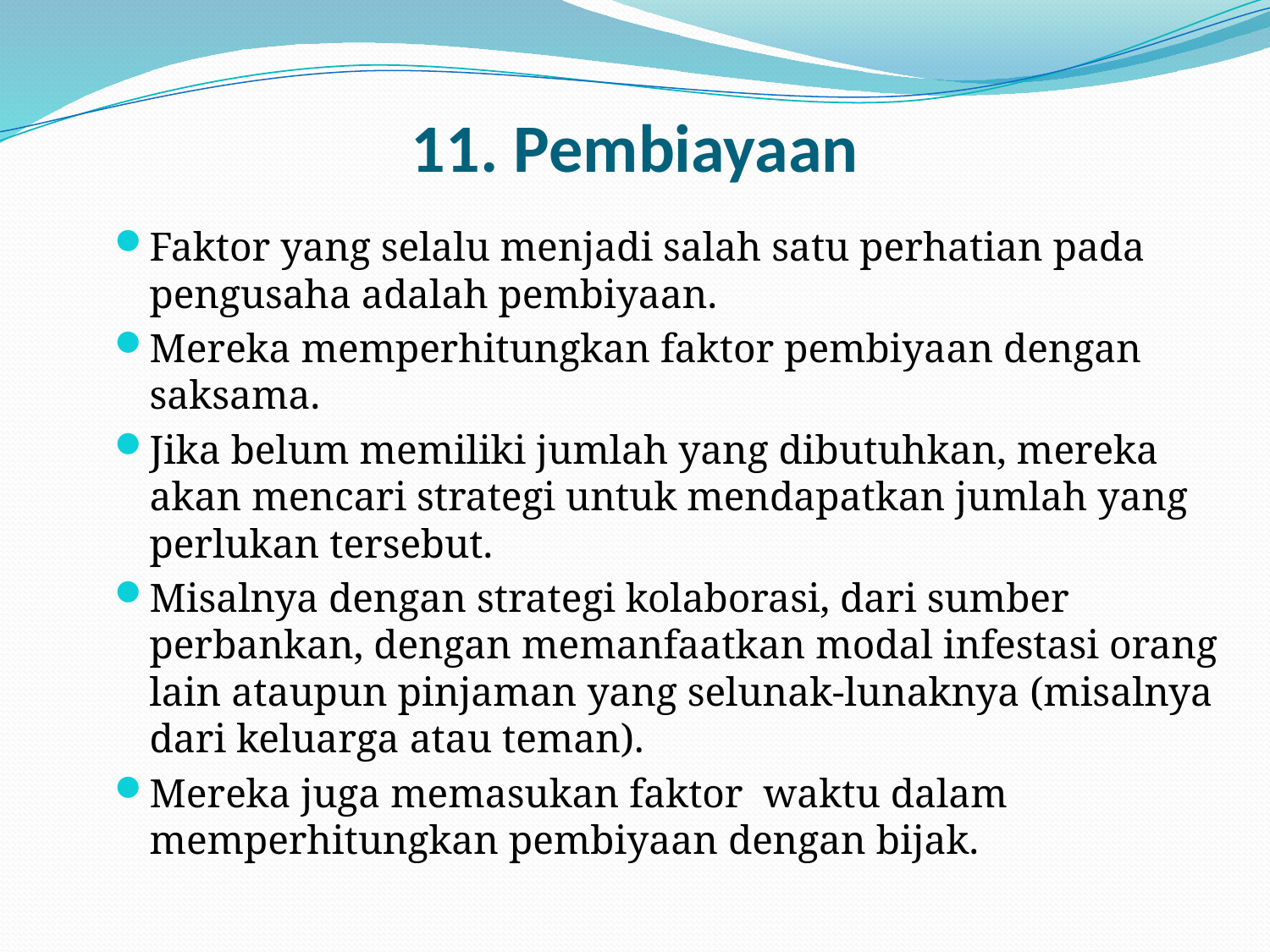

# 11. Pembiayaan
Faktor yang selalu menjadi salah satu perhatian pada pengusaha adalah pembiyaan.
Mereka memperhitungkan faktor pembiyaan dengan saksama.
Jika belum memiliki jumlah yang dibutuhkan, mereka akan mencari strategi untuk mendapatkan jumlah yang perlukan tersebut.
Misalnya dengan strategi kolaborasi, dari sumber perbankan, dengan memanfaatkan modal infestasi orang lain ataupun pinjaman yang selunak-lunaknya (misalnya dari keluarga atau teman).
Mereka juga memasukan faktor  waktu dalam memperhitungkan pembiyaan dengan bijak.